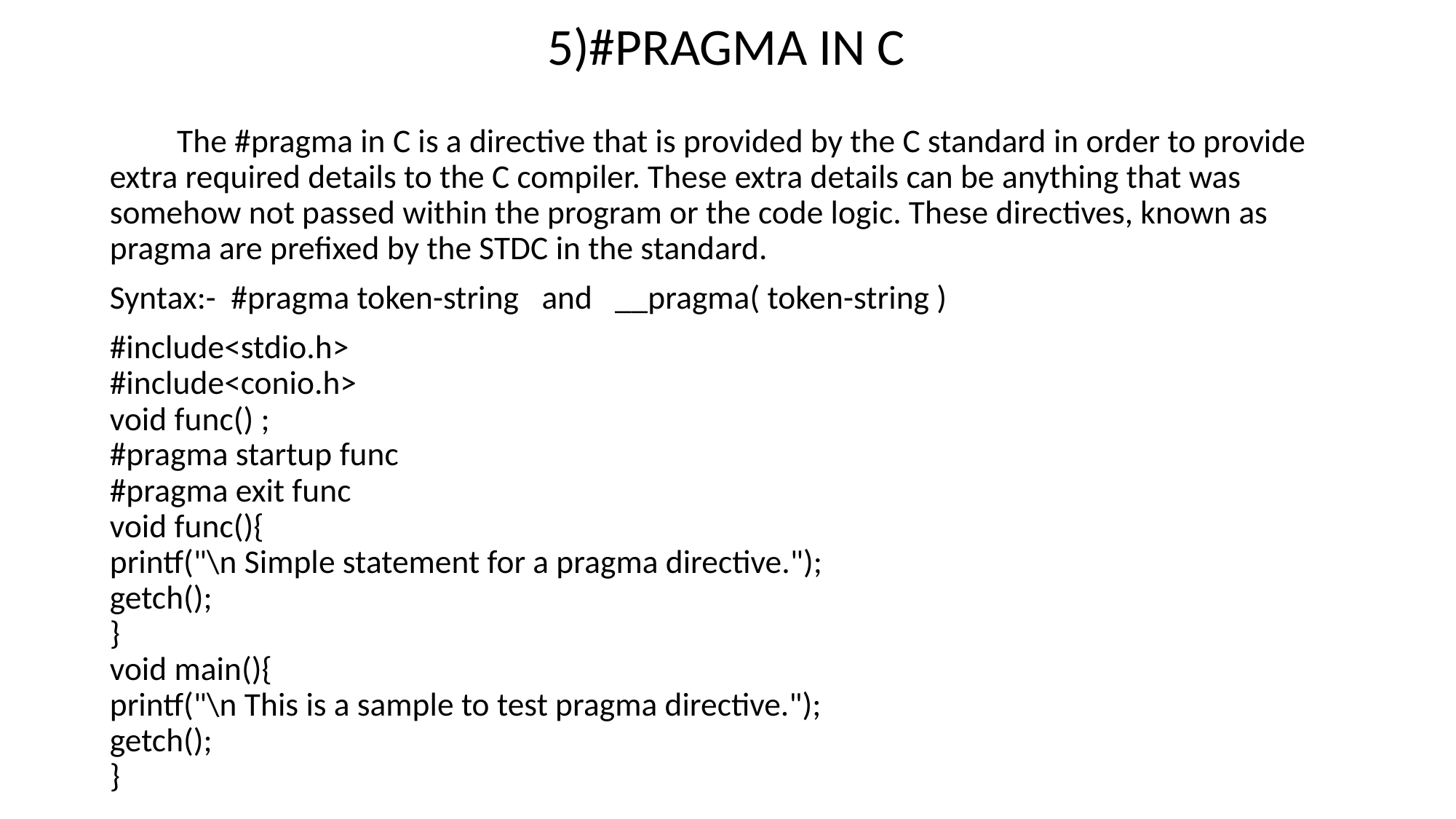

# 5)#PRAGMA IN C
         The #pragma in C is a directive that is provided by the C standard in order to provide extra required details to the C compiler. These extra details can be anything that was somehow not passed within the program or the code logic. These directives, known as pragma are prefixed by the STDC in the standard.
Syntax:-  #pragma token-string   and   __pragma( token-string )
#include<stdio.h>
#include<conio.h>
void func() ;
#pragma startup func
#pragma exit func
void func(){
printf("\n Simple statement for a pragma directive.");
getch();
}
void main(){
printf("\n This is a sample to test pragma directive.");
getch();
}